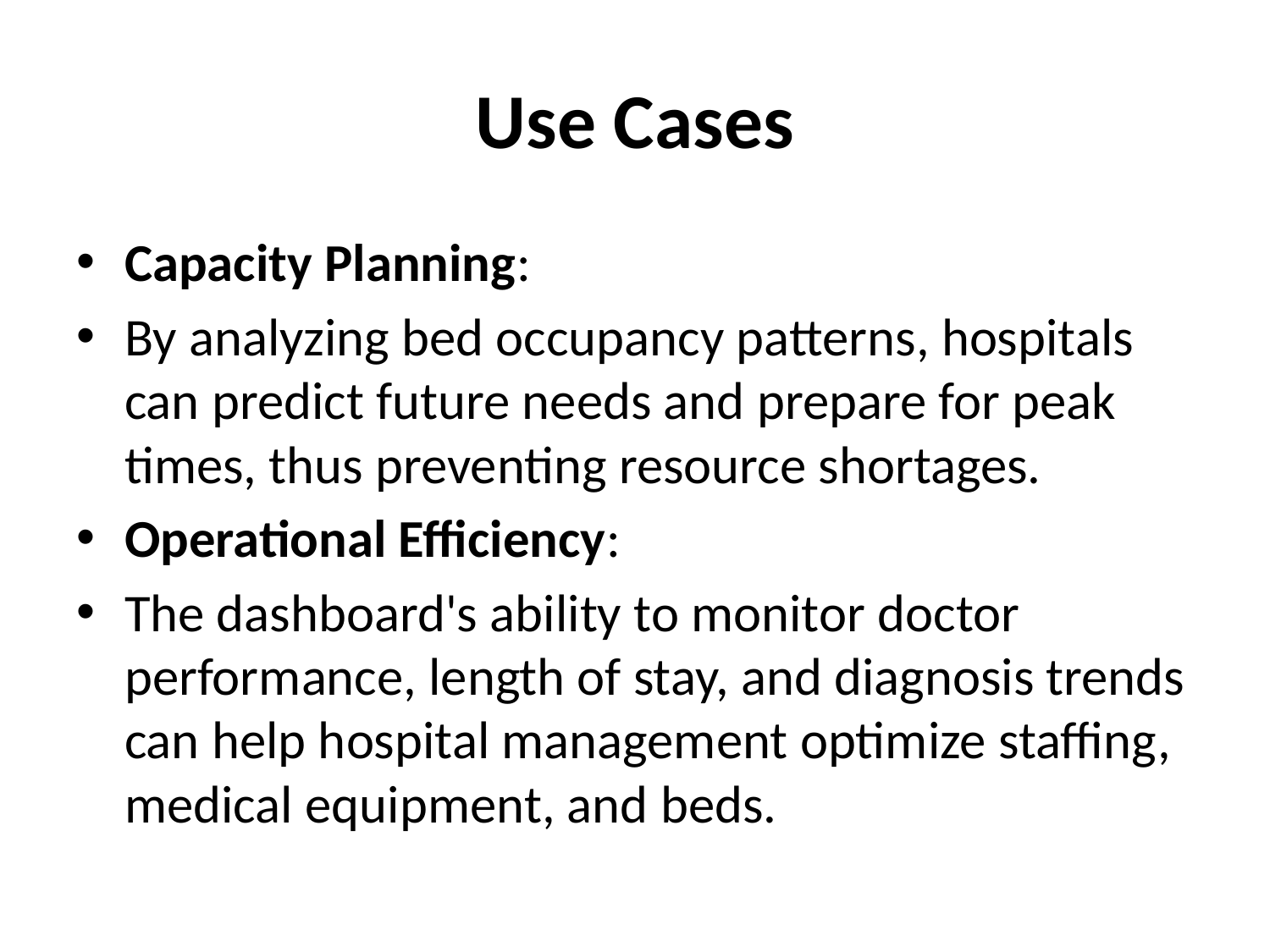

# Use Cases
Capacity Planning:
By analyzing bed occupancy patterns, hospitals can predict future needs and prepare for peak times, thus preventing resource shortages.
Operational Efficiency:
The dashboard's ability to monitor doctor performance, length of stay, and diagnosis trends can help hospital management optimize staffing, medical equipment, and beds.